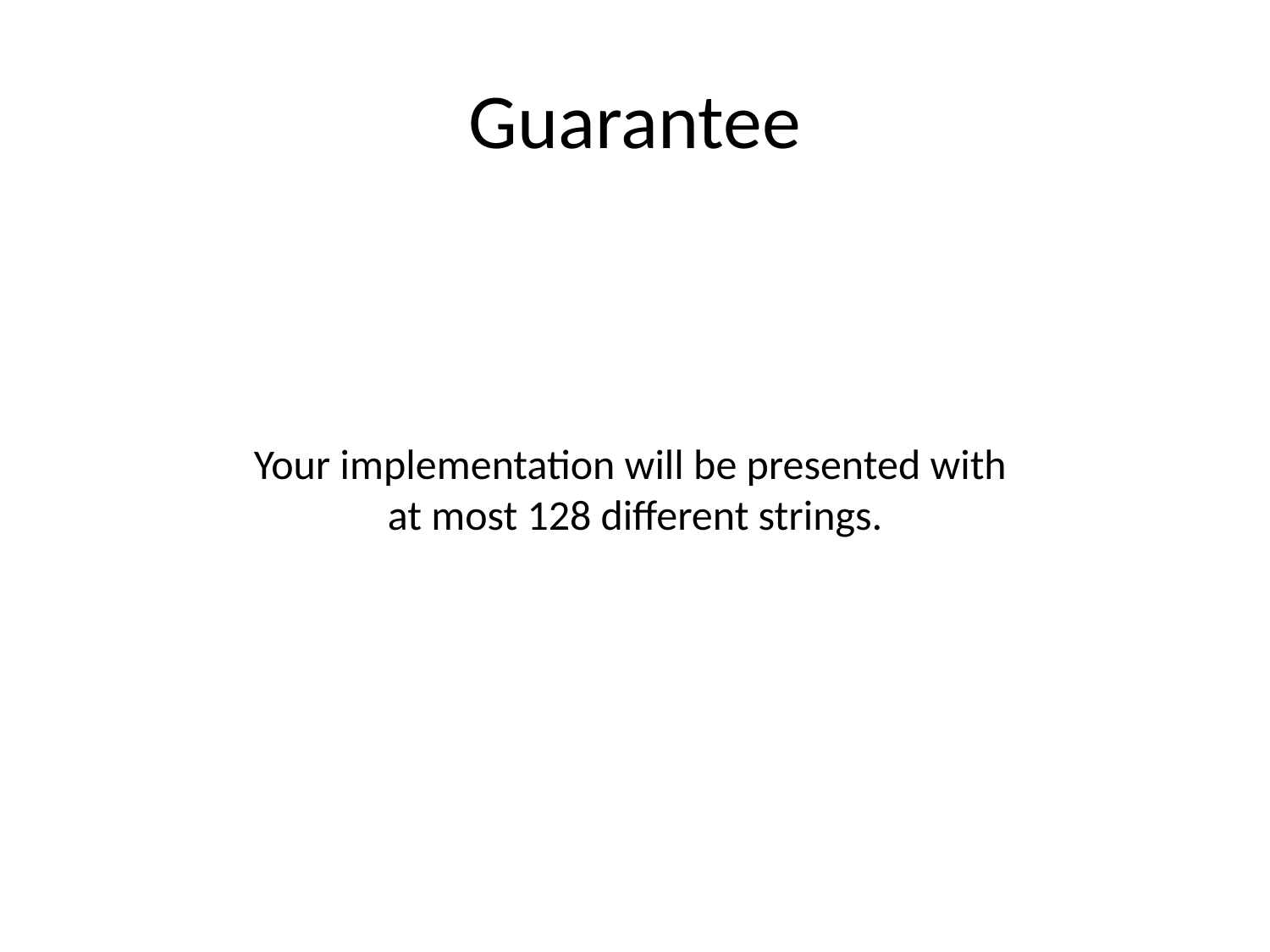

# Guarantee
Your implementation will be presented with
 at most 128 different strings.